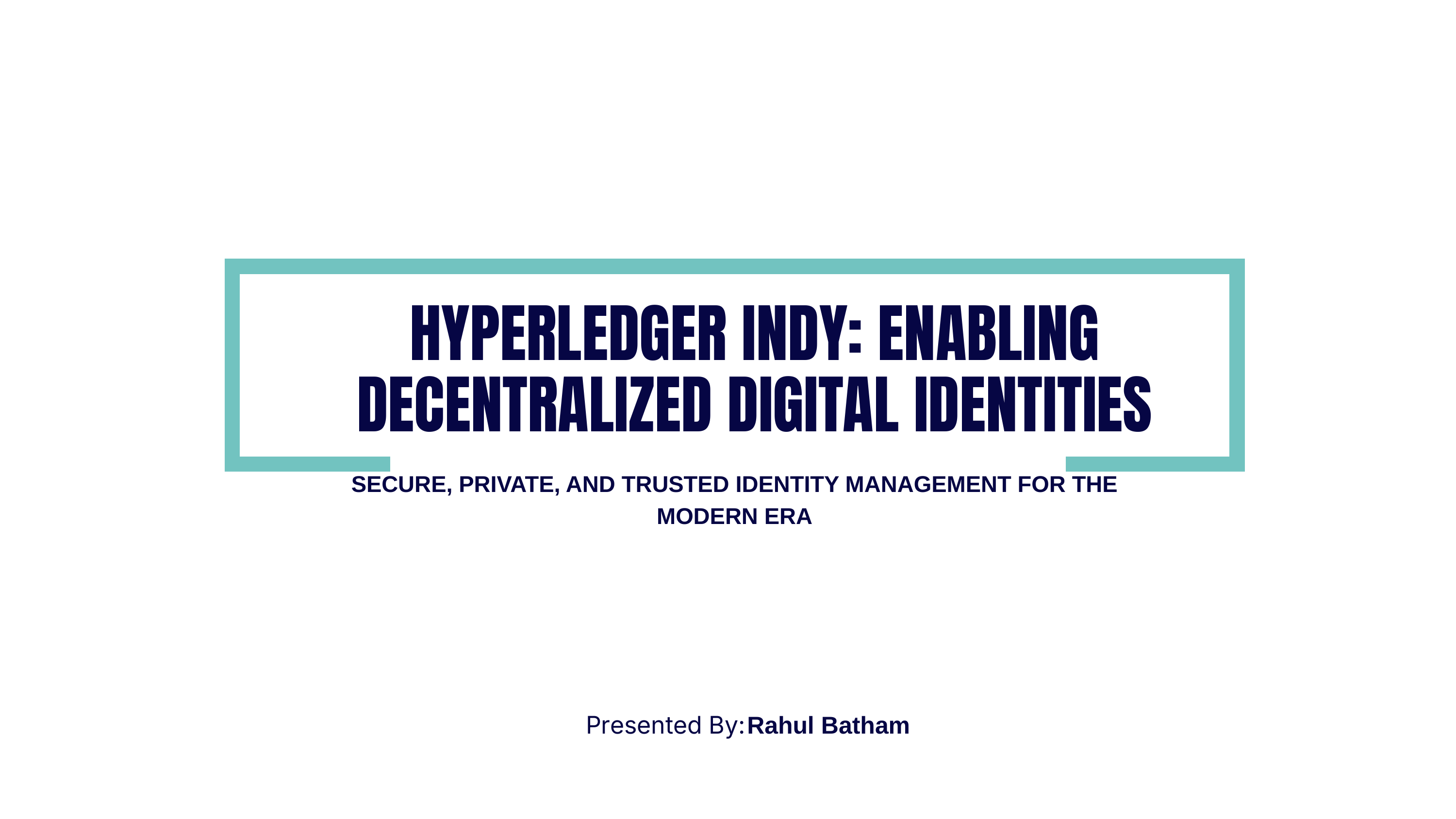

HYPERLEDGER INDY: ENABLING DECENTRALIZED DIGITAL IDENTITIES
SECURE, PRIVATE, AND TRUSTED IDENTITY MANAGEMENT FOR THE MODERN ERA
Presented By:
Rahul Batham